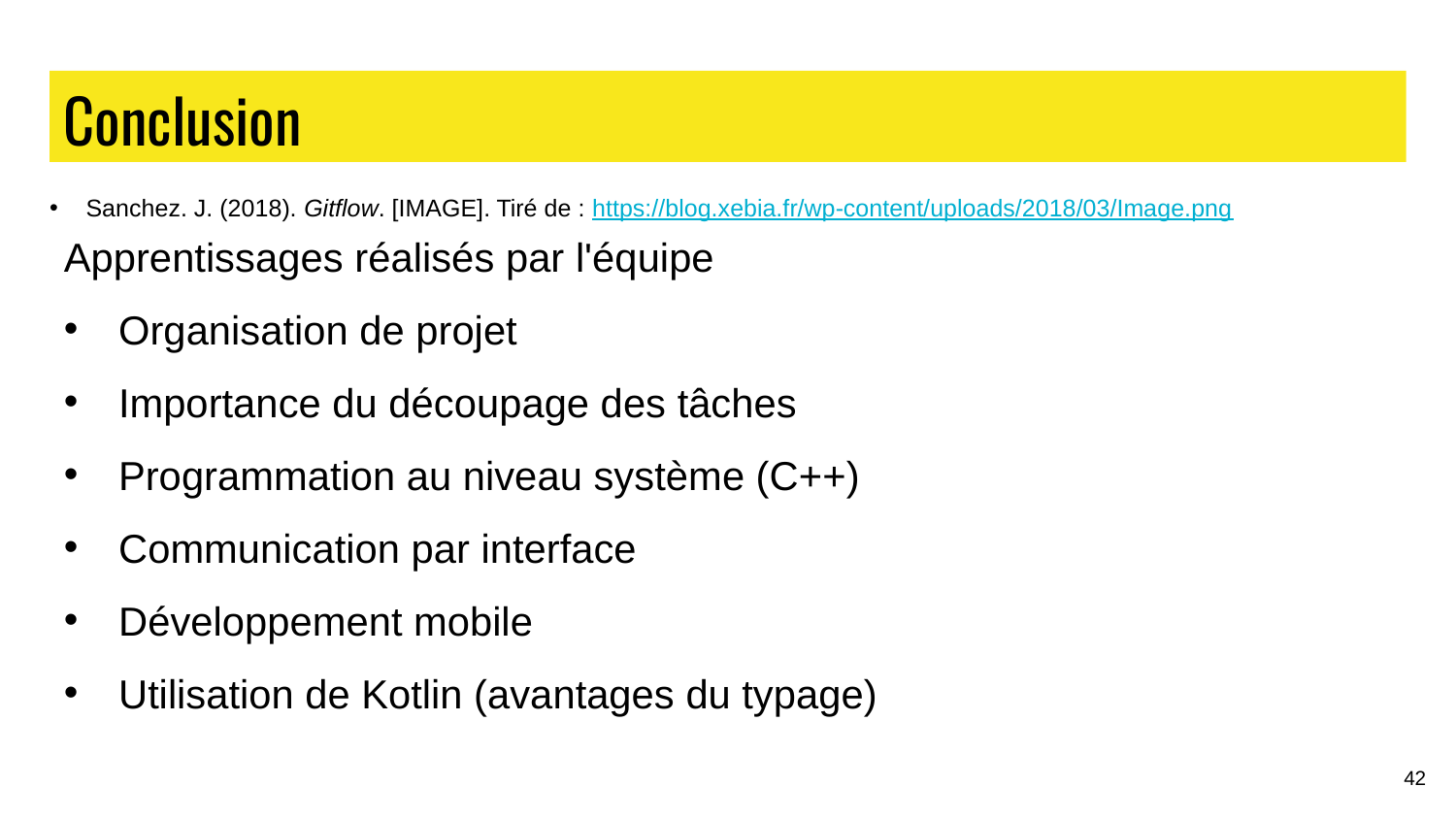

# Sanchez. J. (2018). Gitflow. [IMAGE]. Tiré de : https://blog.xebia.fr/wp-content/uploads/2018/03/Image.png

Conclusion
Apprentissages réalisés par l'équipe
Organisation de projet
Importance du découpage des tâches
Programmation au niveau système (C++)
Communication par interface
Développement mobile
Utilisation de Kotlin (avantages du typage)

42